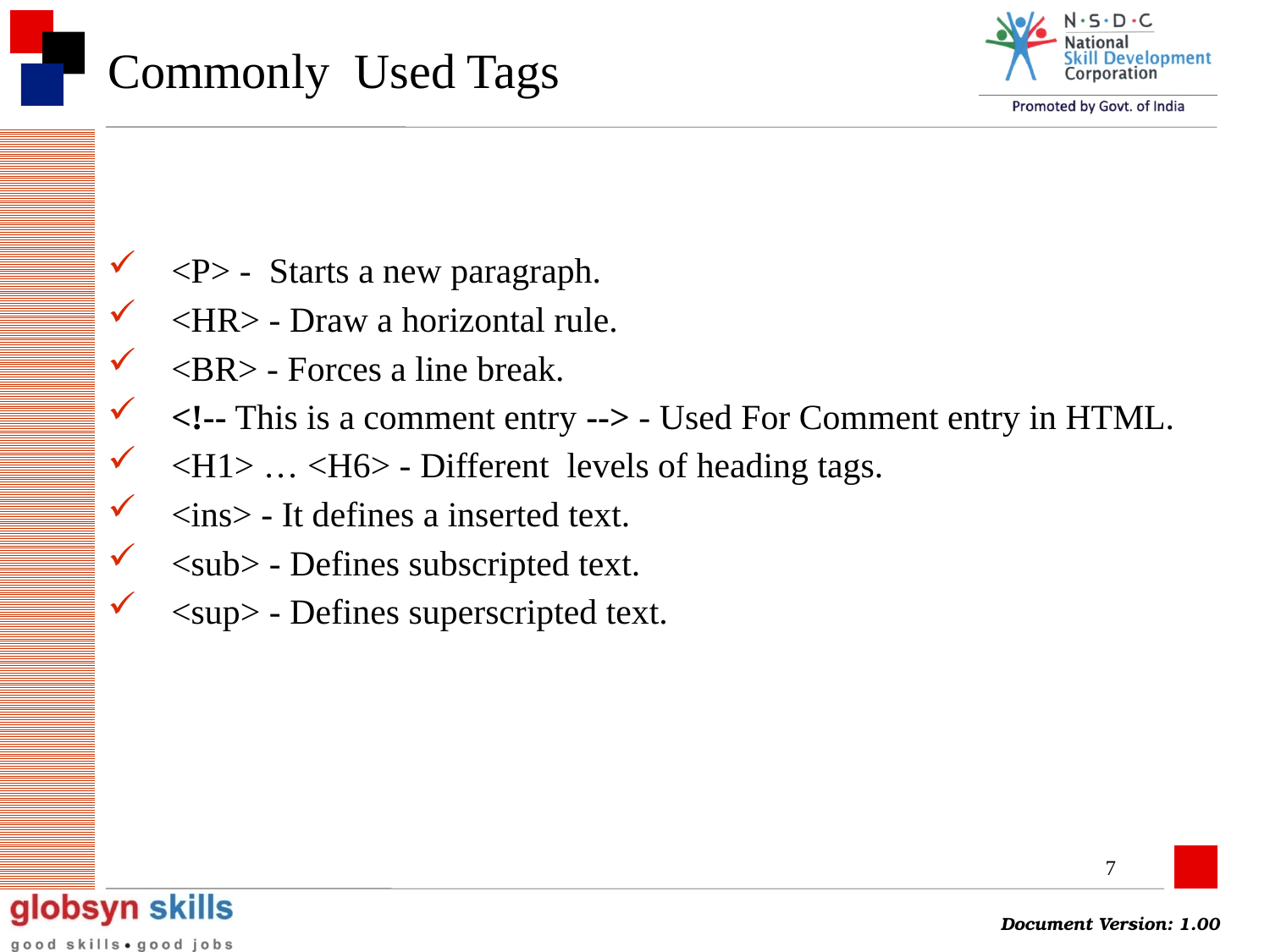

# Commonly  Used Tags
<P> -  Starts a new paragraph.
<HR> - Draw a horizontal rule.
<BR> - Forces a line break.
<!-- This is a comment entry --> - Used For Comment entry in HTML.
<H1> … <H6> - Different  levels of heading tags.
<ins> - It defines a inserted text.
<sub> - Defines subscripted text.
<sup> - Defines superscripted text.